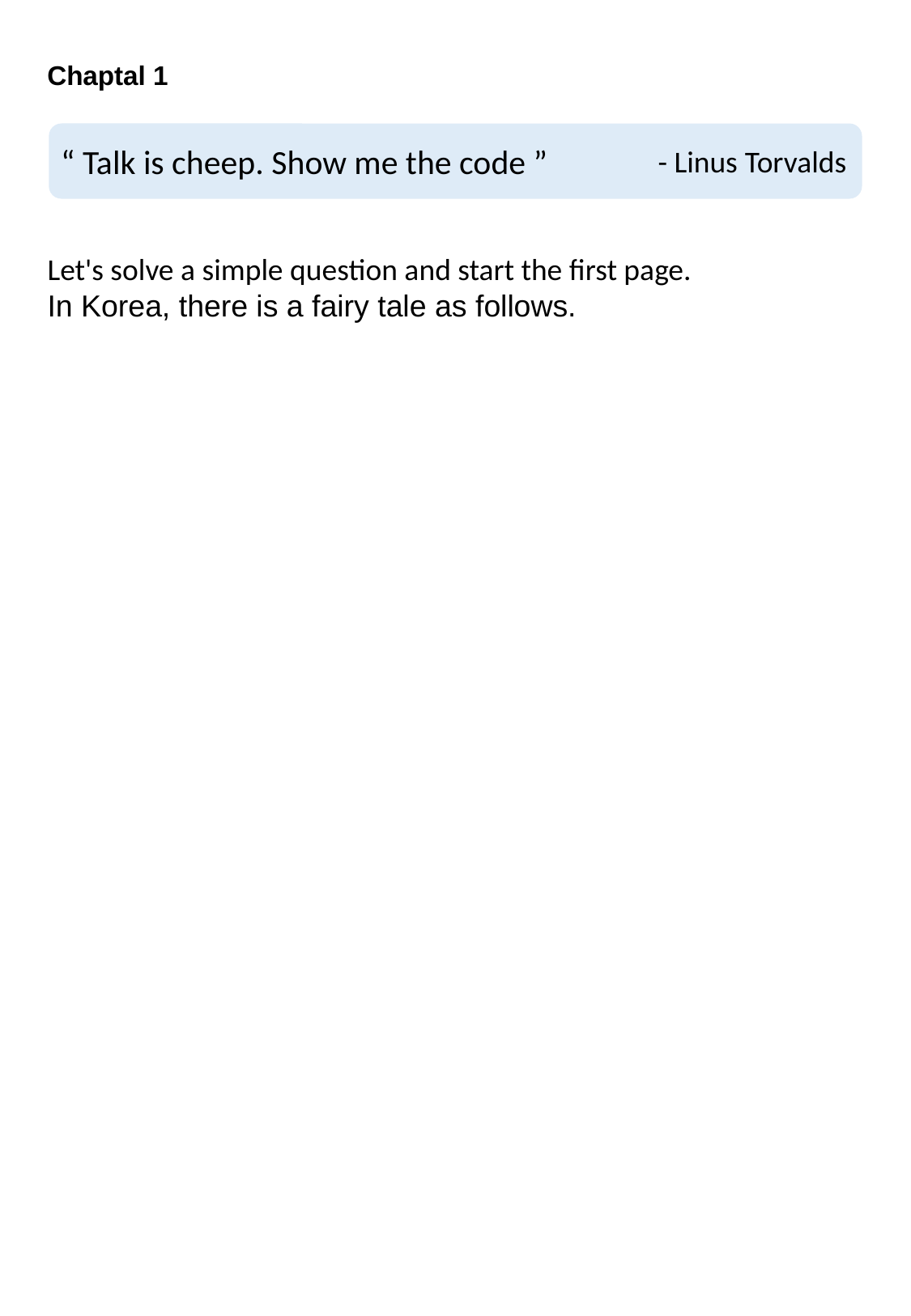

Chaptal 1

“ Talk is cheep. Show me the code ”
- Linus Torvalds
Let's solve a simple question and start the first page.
In Korea, there is a fairy tale as follows.